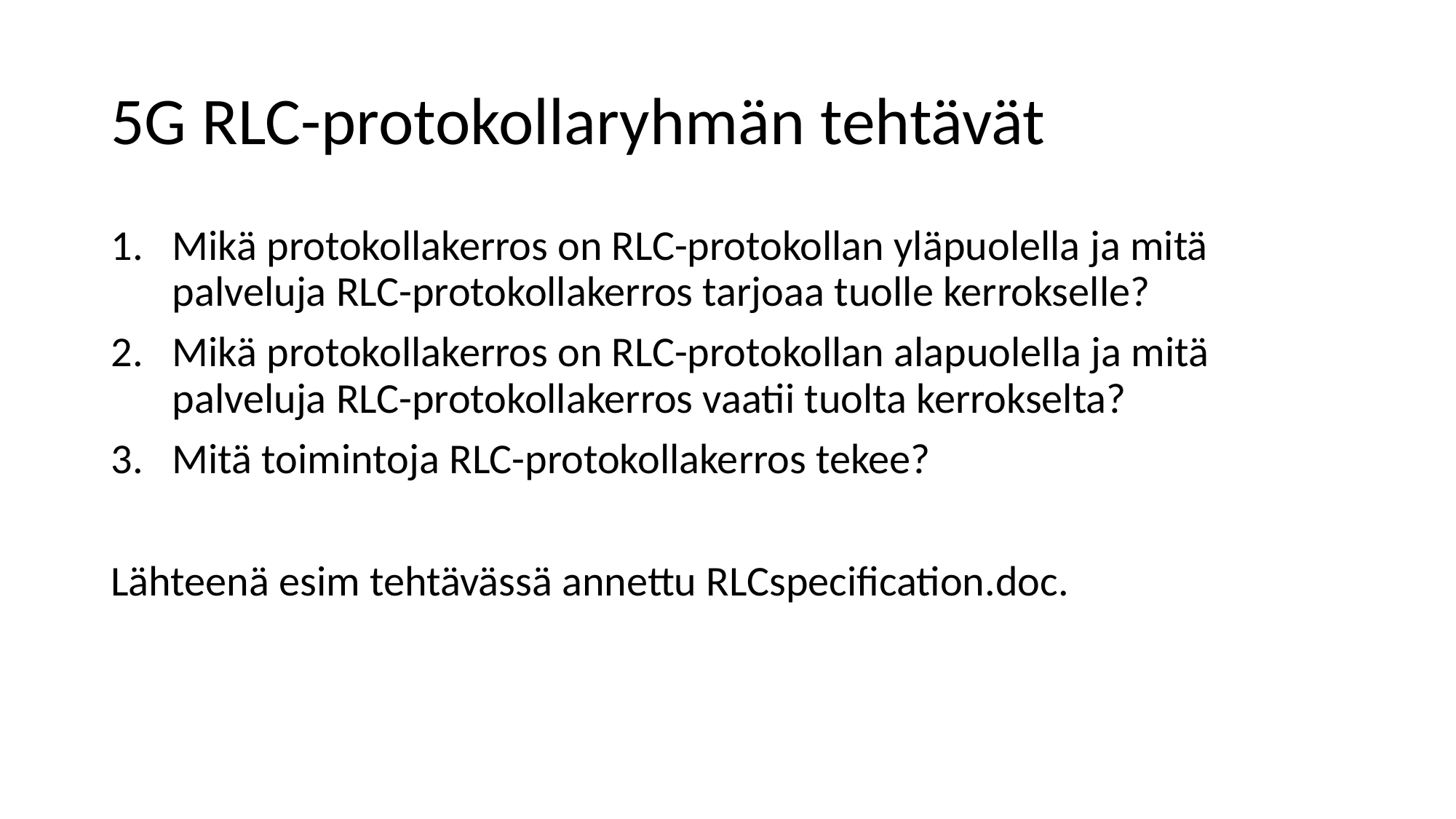

# 5G RLC-protokollaryhmän tehtävät
Mikä protokollakerros on RLC-protokollan yläpuolella ja mitä palveluja RLC-protokollakerros tarjoaa tuolle kerrokselle?
Mikä protokollakerros on RLC-protokollan alapuolella ja mitä palveluja RLC-protokollakerros vaatii tuolta kerrokselta?
Mitä toimintoja RLC-protokollakerros tekee?

Lähteenä esim tehtävässä annettu RLCspecification.doc.